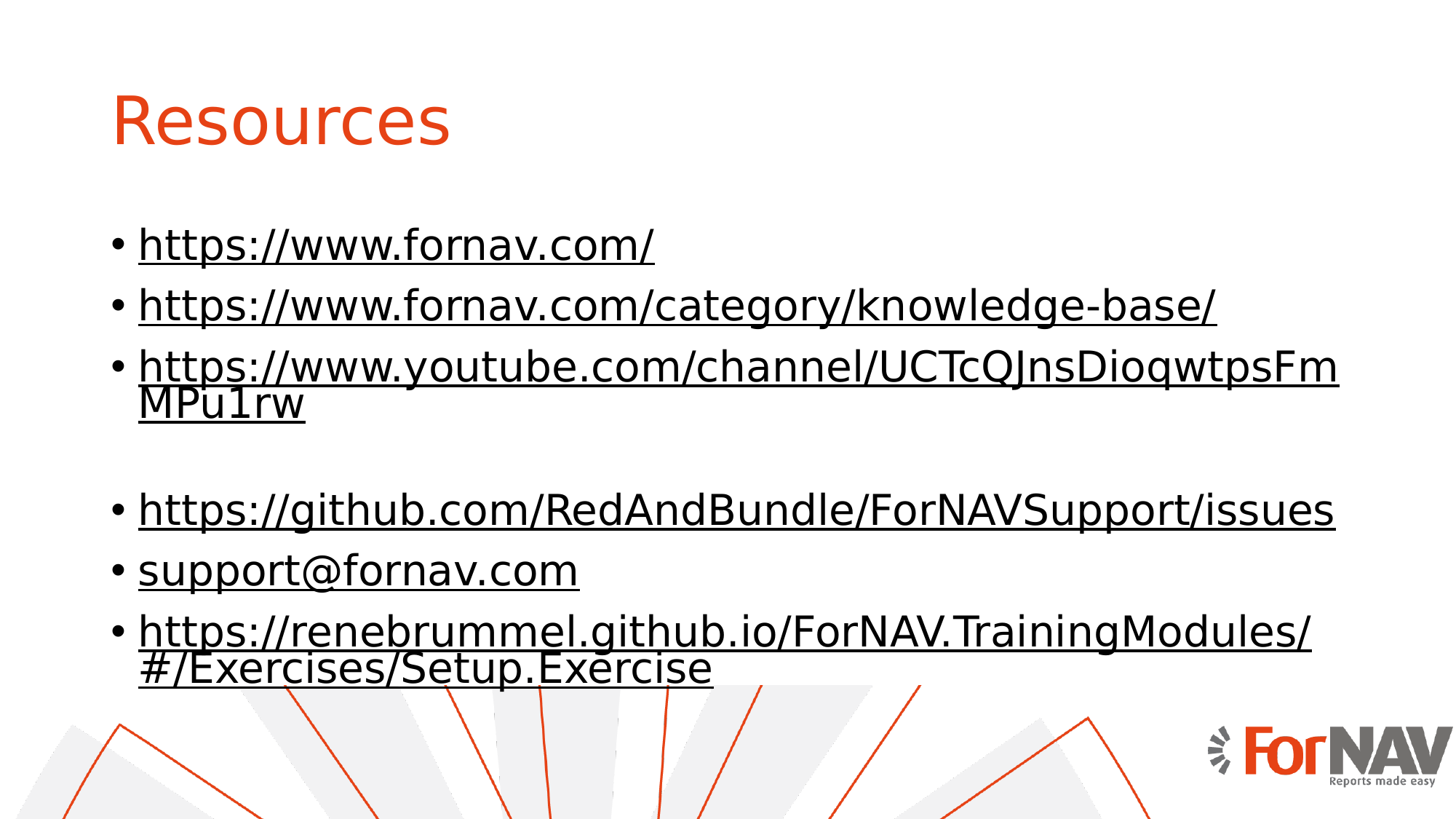

# Resources
https://www.fornav.com/
https://www.fornav.com/category/knowledge-base/
https://www.youtube.com/channel/UCTcQJnsDioqwtpsFmMPu1rw
https://github.com/RedAndBundle/ForNAVSupport/issues
support@fornav.com
https://renebrummel.github.io/ForNAV.TrainingModules/#/Exercises/Setup.Exercise